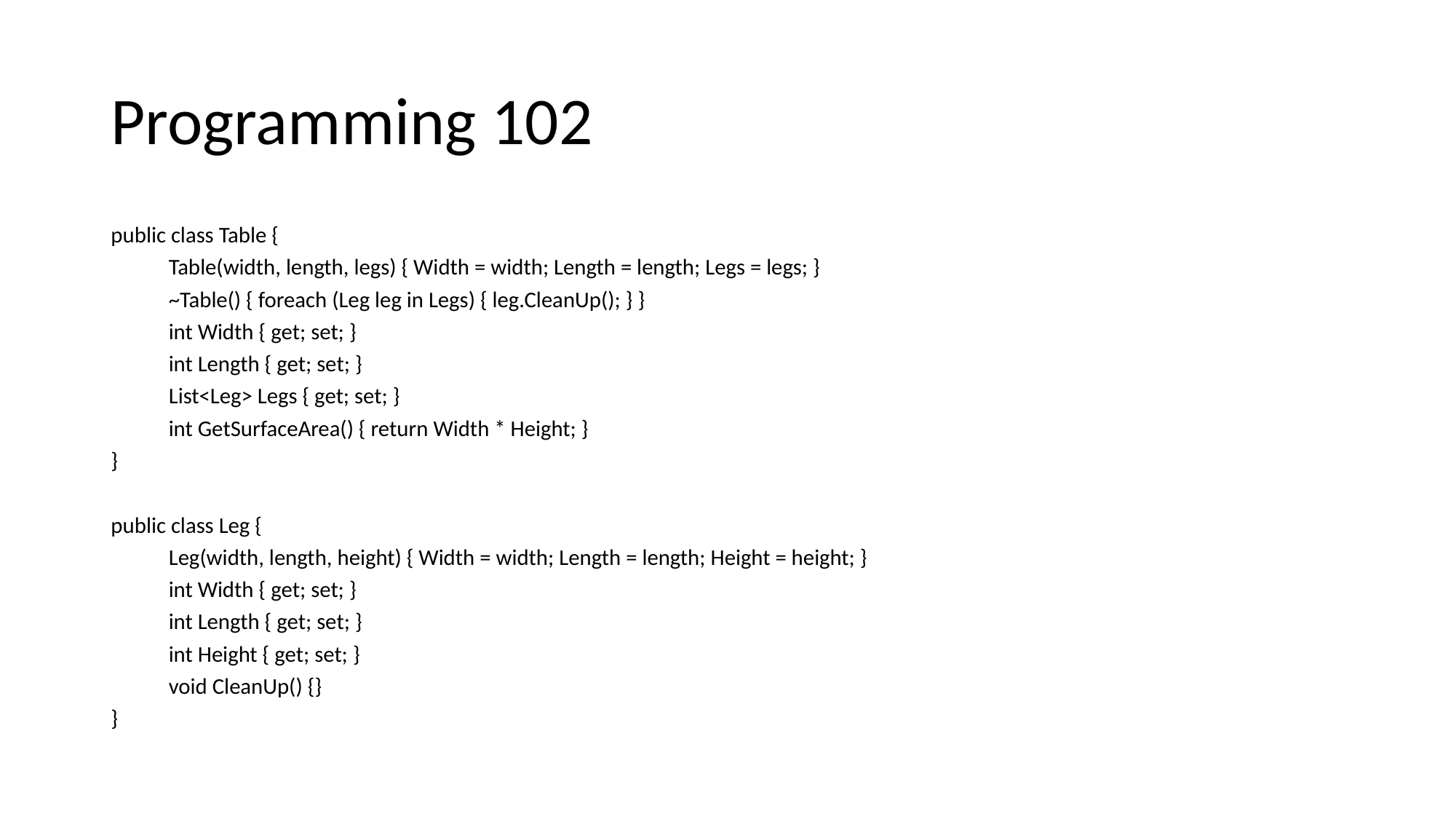

# Programming 102
public class Table {
	Table(width, length, legs) { Width = width; Length = length; Legs = legs; }
	~Table() { foreach (Leg leg in Legs) { leg.CleanUp(); } }
	int Width { get; set; }
	int Length { get; set; }
	List<Leg> Legs { get; set; }
	int GetSurfaceArea() { return Width * Height; }
}

public class Leg {
	Leg(width, length, height) { Width = width; Length = length; Height = height; }
	int Width { get; set; }
	int Length { get; set; }
	int Height { get; set; }
	void CleanUp() {}
}